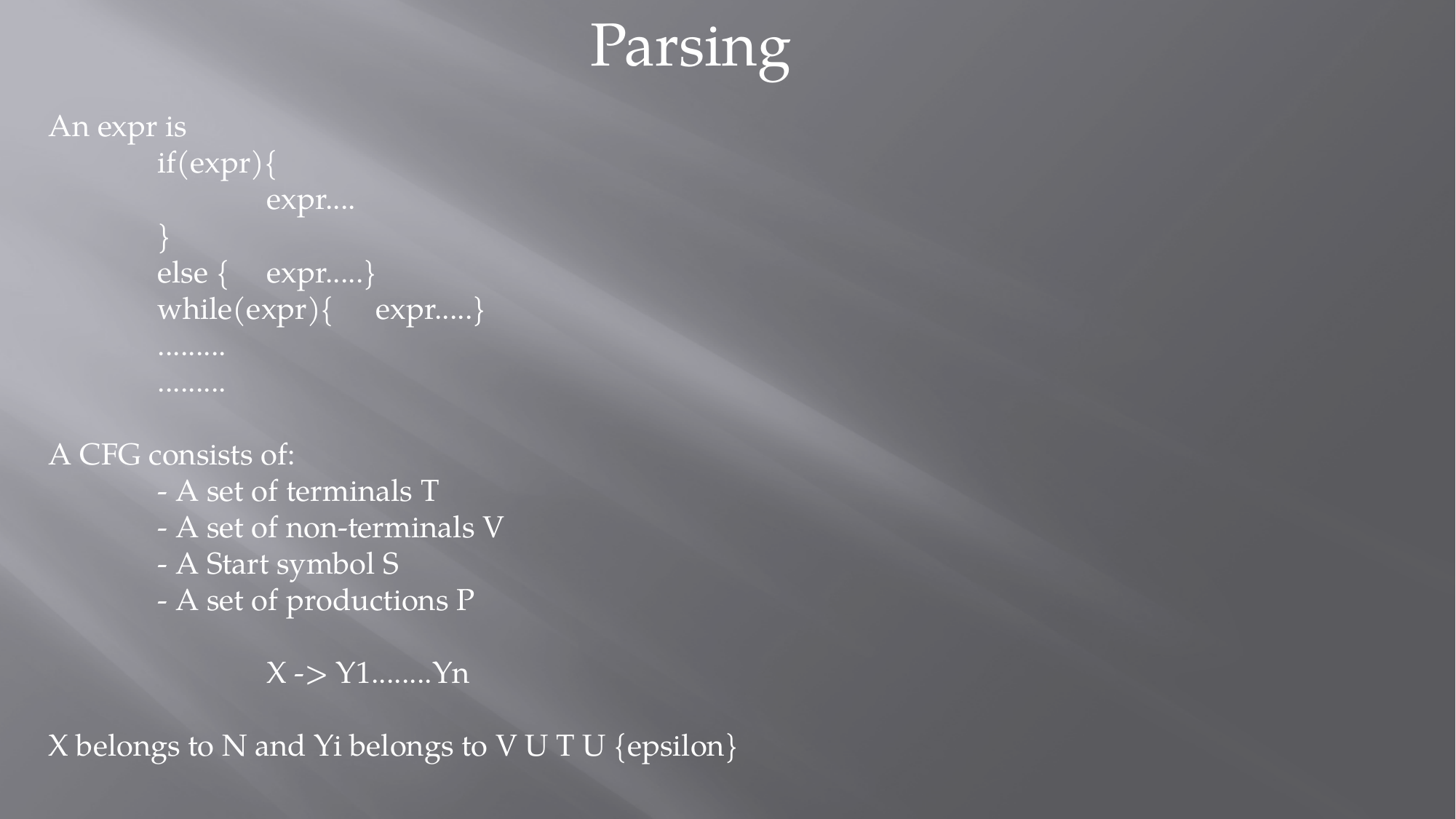

Parsing
An expr is
	if(expr){
		expr....
	}
	else {	expr.....}
	while(expr){	expr.....}
	.........
	.........

A CFG consists of:
	- A set of terminals T
	- A set of non-terminals V
	- A Start symbol S
	- A set of productions P

		X -> Y1........Yn

X belongs to N and Yi belongs to V U T U {epsilon}